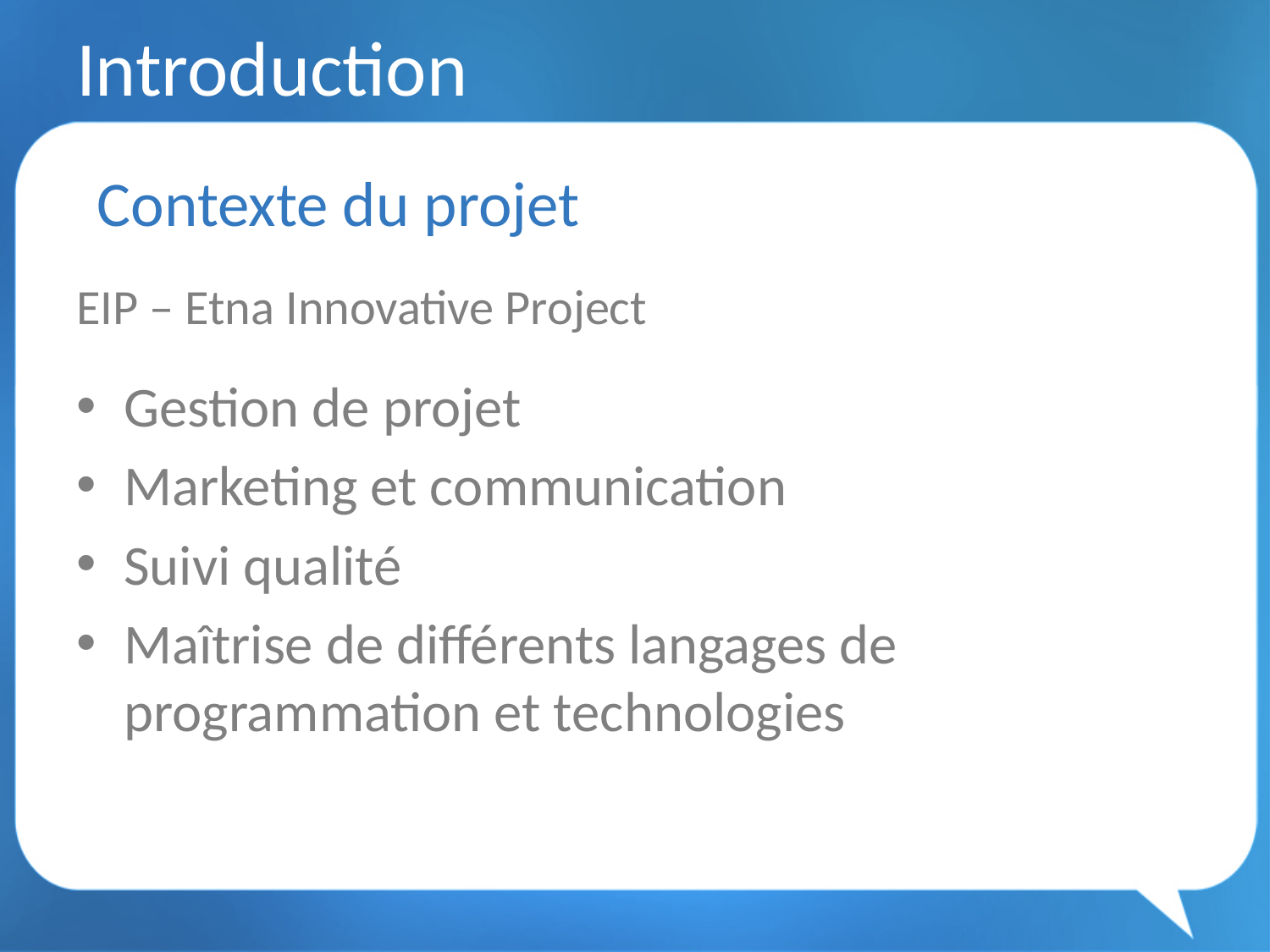

# Introduction
Contexte du projet
EIP – Etna Innovative Project
Gestion de projet
Marketing et communication
Suivi qualité
Maîtrise de différents langages de programmation et technologies